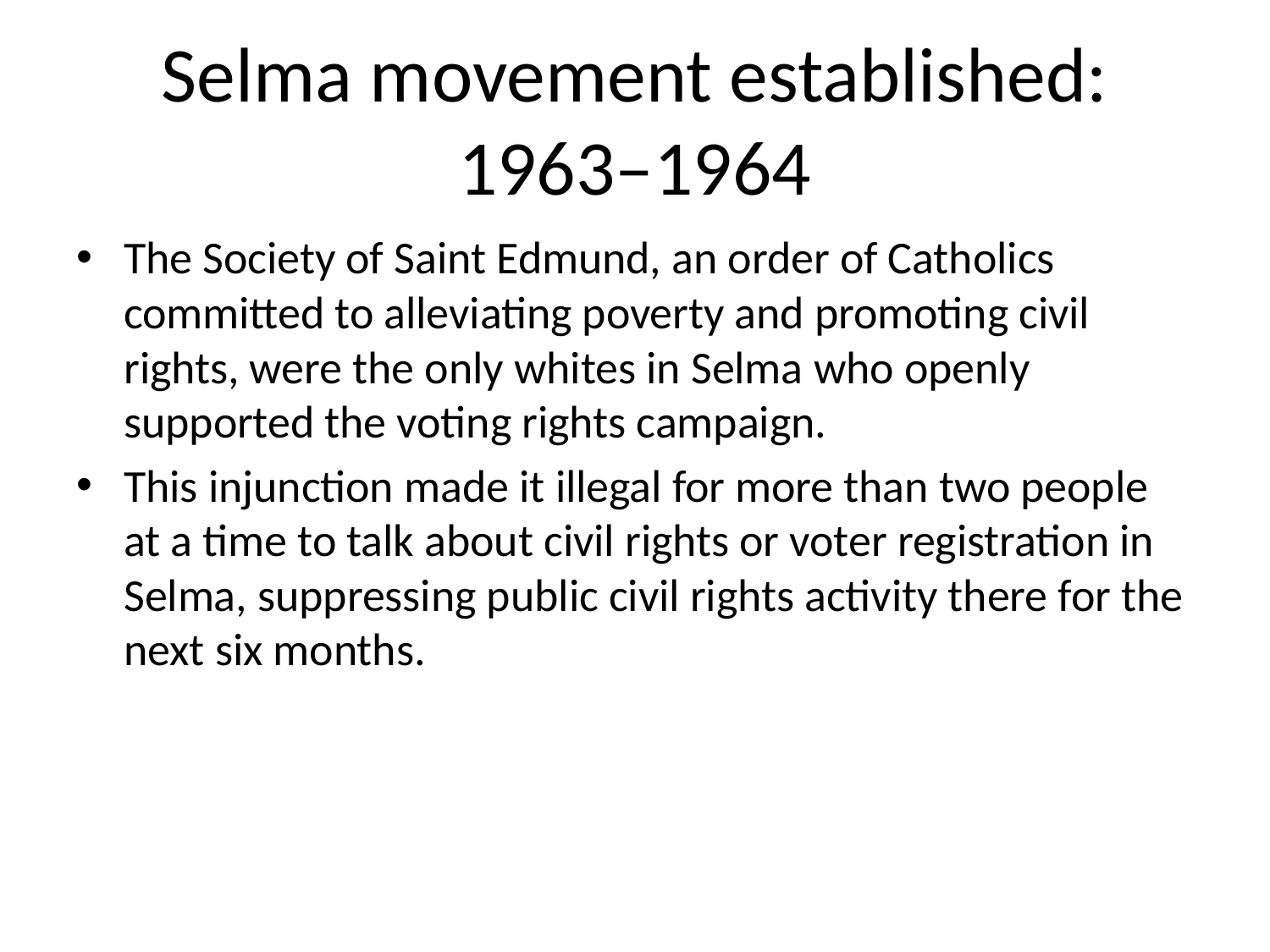

# Selma movement established: 1963–1964
The Society of Saint Edmund, an order of Catholics committed to alleviating poverty and promoting civil rights, were the only whites in Selma who openly supported the voting rights campaign.
This injunction made it illegal for more than two people at a time to talk about civil rights or voter registration in Selma, suppressing public civil rights activity there for the next six months.